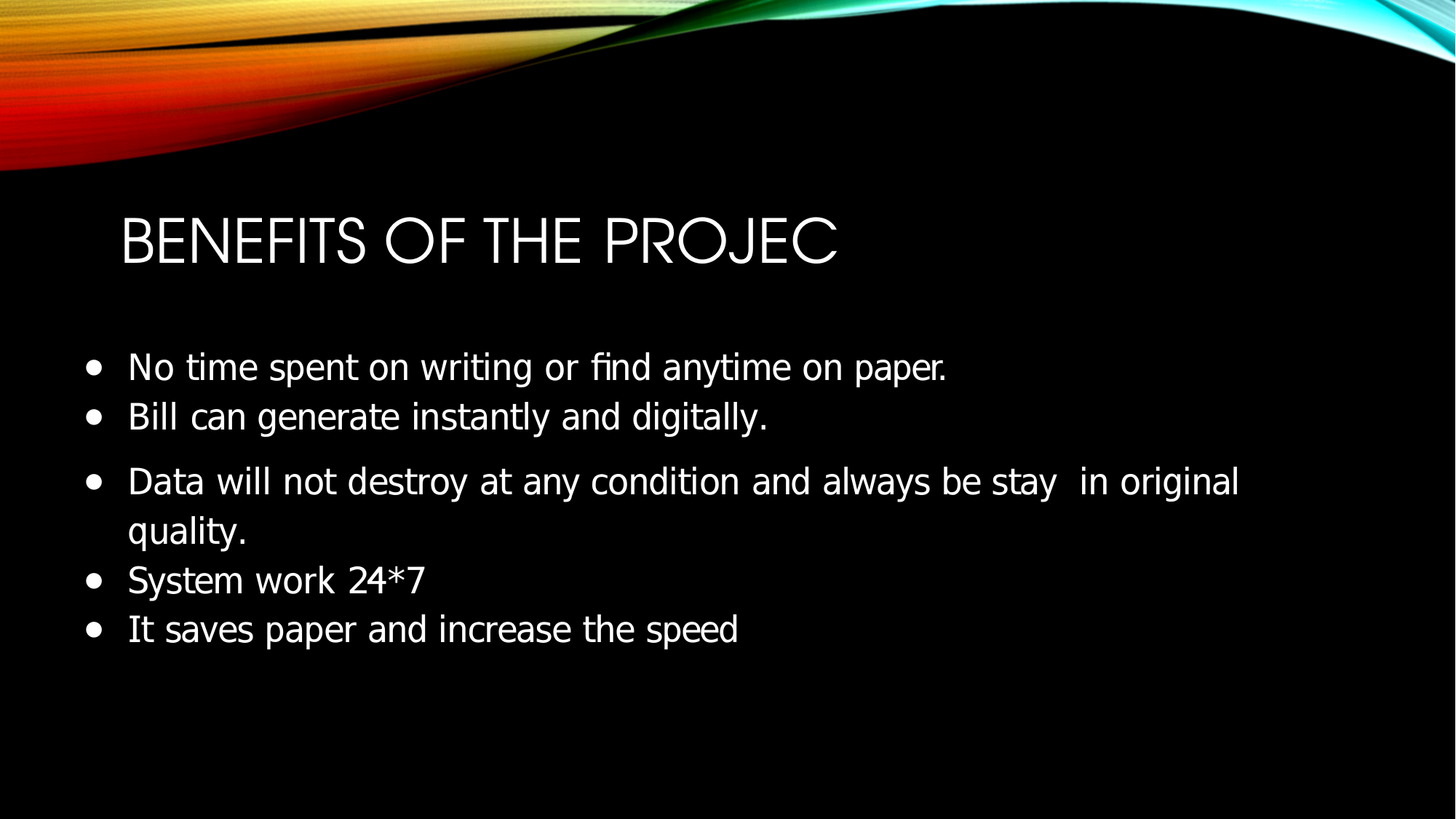

# Beneﬁts Of The Project
No time spent on writing or ﬁnd anytime on paper.
Bill can generate instantly and digitally.
Data will not destroy at any condition and always be stay  in original quality.
System work 24*7
It saves paper and increase the speed